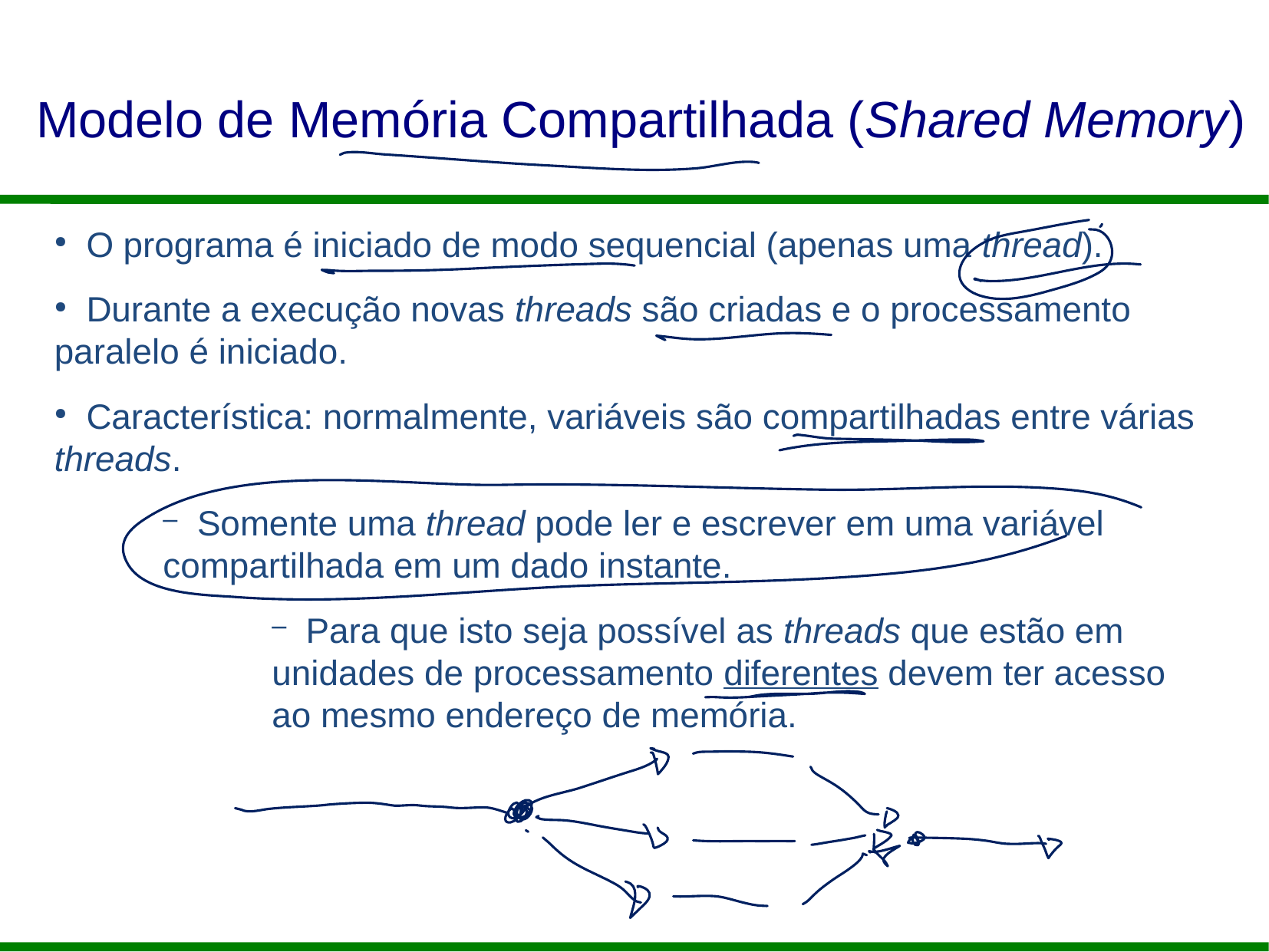

Modelo de Memória Compartilhada (Shared Memory)
  O programa é iniciado de modo sequencial (apenas uma thread).
  Durante a execução novas threads são criadas e o processamento paralelo é iniciado.
  Característica: normalmente, variáveis são compartilhadas entre várias threads.
  Somente uma thread pode ler e escrever em uma variável compartilhada em um dado instante.
  Para que isto seja possível as threads que estão em unidades de processamento diferentes devem ter acesso ao mesmo endereço de memória.